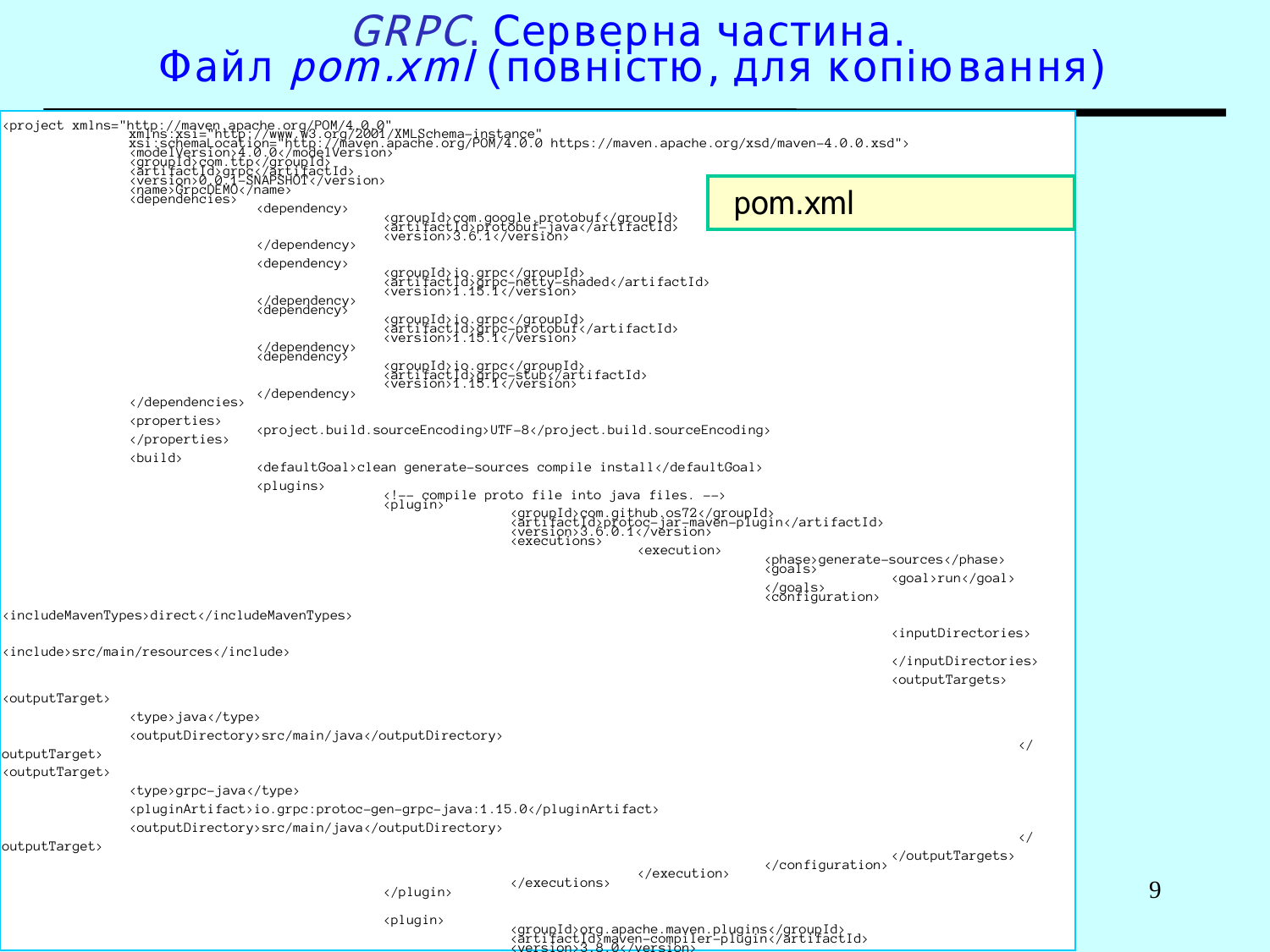

GRPC. Серверна частина.
Файл pom.xml (повністю, для копіювання)
<project xmlns="http://maven.apache.org/POM/4.0.0"
	xmlns:xsi="http://www.w3.org/2001/XMLSchema-instance"
	xsi:schemaLocation="http://maven.apache.org/POM/4.0.0 https://maven.apache.org/xsd/maven-4.0.0.xsd">
	<modelVersion>4.0.0</modelVersion>
	<groupId>com.ttp</groupId>
	<artifactId>grpc</artifactId>
	<version>0.0.1-SNAPSHOT</version>
	<name>GrpcDEMO</name>
	<dependencies>
		<dependency>
			<groupId>com.google.protobuf</groupId>
			<artifactId>protobuf-java</artifactId>
			<version>3.6.1</version>
		</dependency>

		<dependency>
			<groupId>io.grpc</groupId>
			<artifactId>grpc-netty-shaded</artifactId>
			<version>1.15.1</version>
		</dependency>
		<dependency>
			<groupId>io.grpc</groupId>
			<artifactId>grpc-protobuf</artifactId>
			<version>1.15.1</version>
		</dependency>
		<dependency>
			<groupId>io.grpc</groupId>
			<artifactId>grpc-stub</artifactId>
			<version>1.15.1</version>
		</dependency>
	</dependencies>

	<properties>
		<project.build.sourceEncoding>UTF-8</project.build.sourceEncoding>
	</properties>

	<build>
		<defaultGoal>clean generate-sources compile install</defaultGoal>

		<plugins>
			<!-- compile proto file into java files. -->
			<plugin>
				<groupId>com.github.os72</groupId>
				<artifactId>protoc-jar-maven-plugin</artifactId>
				<version>3.6.0.1</version>
				<executions>
					<execution>
						<phase>generate-sources</phase>
						<goals>
							<goal>run</goal>
						</goals>
						<configuration>
							<includeMavenTypes>direct</includeMavenTypes>

							<inputDirectories>
								<include>src/main/resources</include>
							</inputDirectories>

							<outputTargets>
								<outputTarget>
									<type>java</type>
									<outputDirectory>src/main/java</outputDirectory>
								</outputTarget>
								<outputTarget>
									<type>grpc-java</type>
									<pluginArtifact>io.grpc:protoc-gen-grpc-java:1.15.0</pluginArtifact>
									<outputDirectory>src/main/java</outputDirectory>
								</outputTarget>
							</outputTargets>
						</configuration>
					</execution>
				</executions>
			</plugin>

			<plugin>
				<groupId>org.apache.maven.plugins</groupId>
				<artifactId>maven-compiler-plugin</artifactId>
				<version>3.8.0</version>
				<configuration>
					<source>1.8</source>
					<target>1.8</target>
				</configuration>
			</plugin>
		</plugins>
	</build>

</project>

pom.xml
gRPC

9